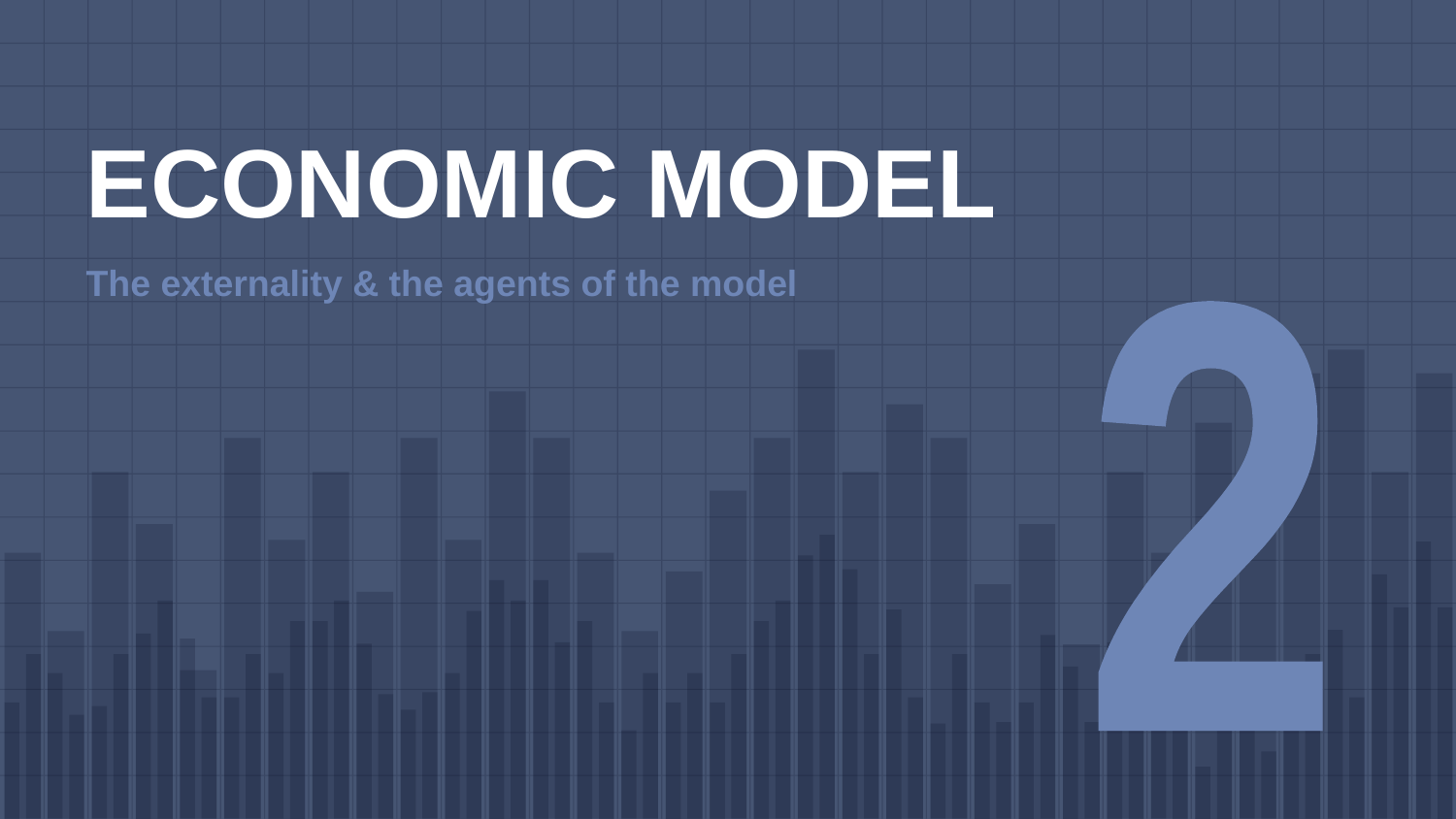

# ECONOMIC MODEL
The externality & the agents of the model
2